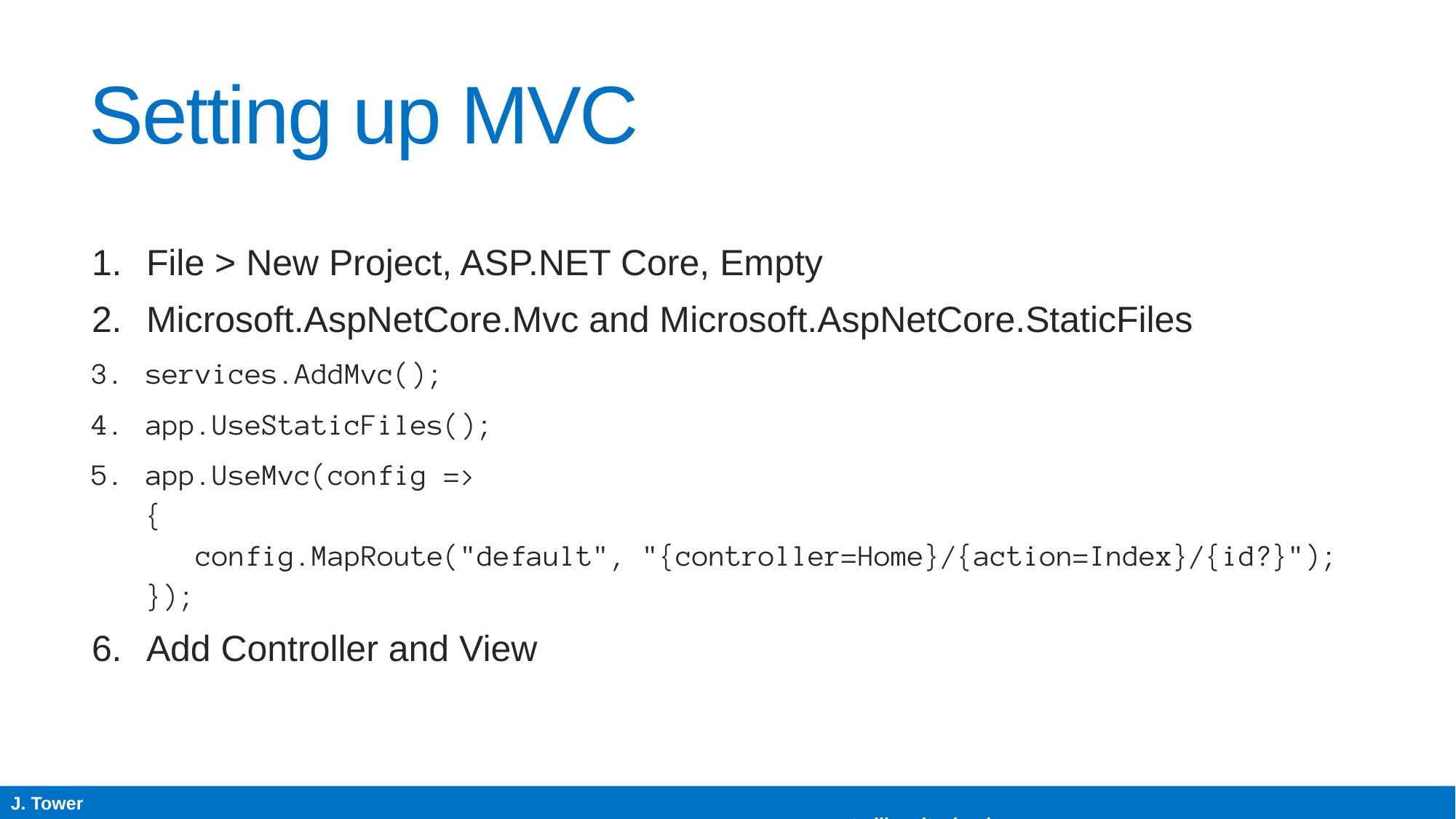

# Setting up MVC
File > New Project, ASP.NET Core, Empty
Microsoft.AspNetCore.Mvc and Microsoft.AspNetCore.StaticFiles
services.AddMvc();
app.UseStaticFiles();
app.UseMvc(config =>
{
   config.MapRoute("default", "{controller=Home}/{action=Index}/{id?}");
});
Add Controller and View